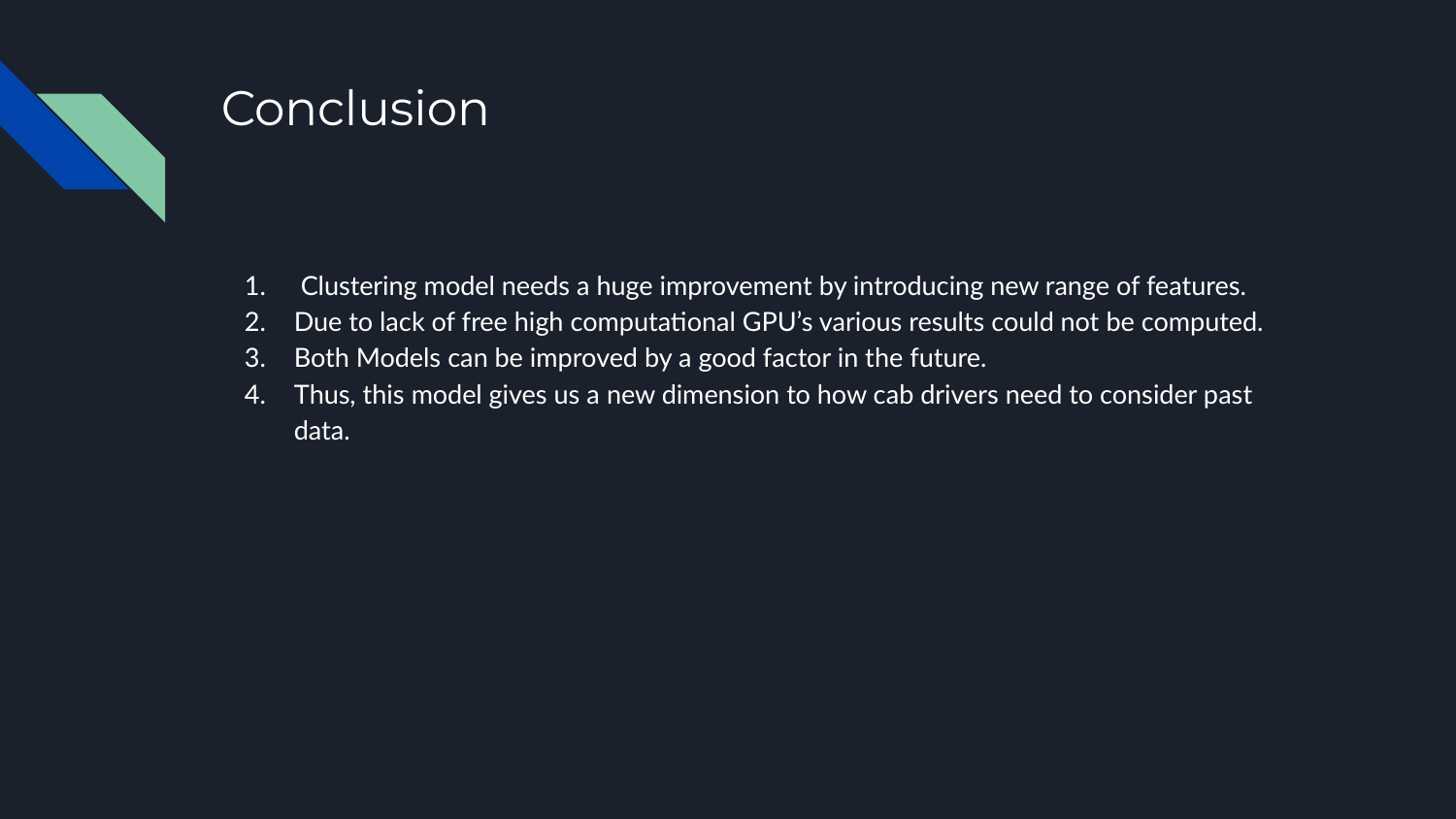

# Conclusion
 Clustering model needs a huge improvement by introducing new range of features.
Due to lack of free high computational GPU’s various results could not be computed.
Both Models can be improved by a good factor in the future.
Thus, this model gives us a new dimension to how cab drivers need to consider past data.